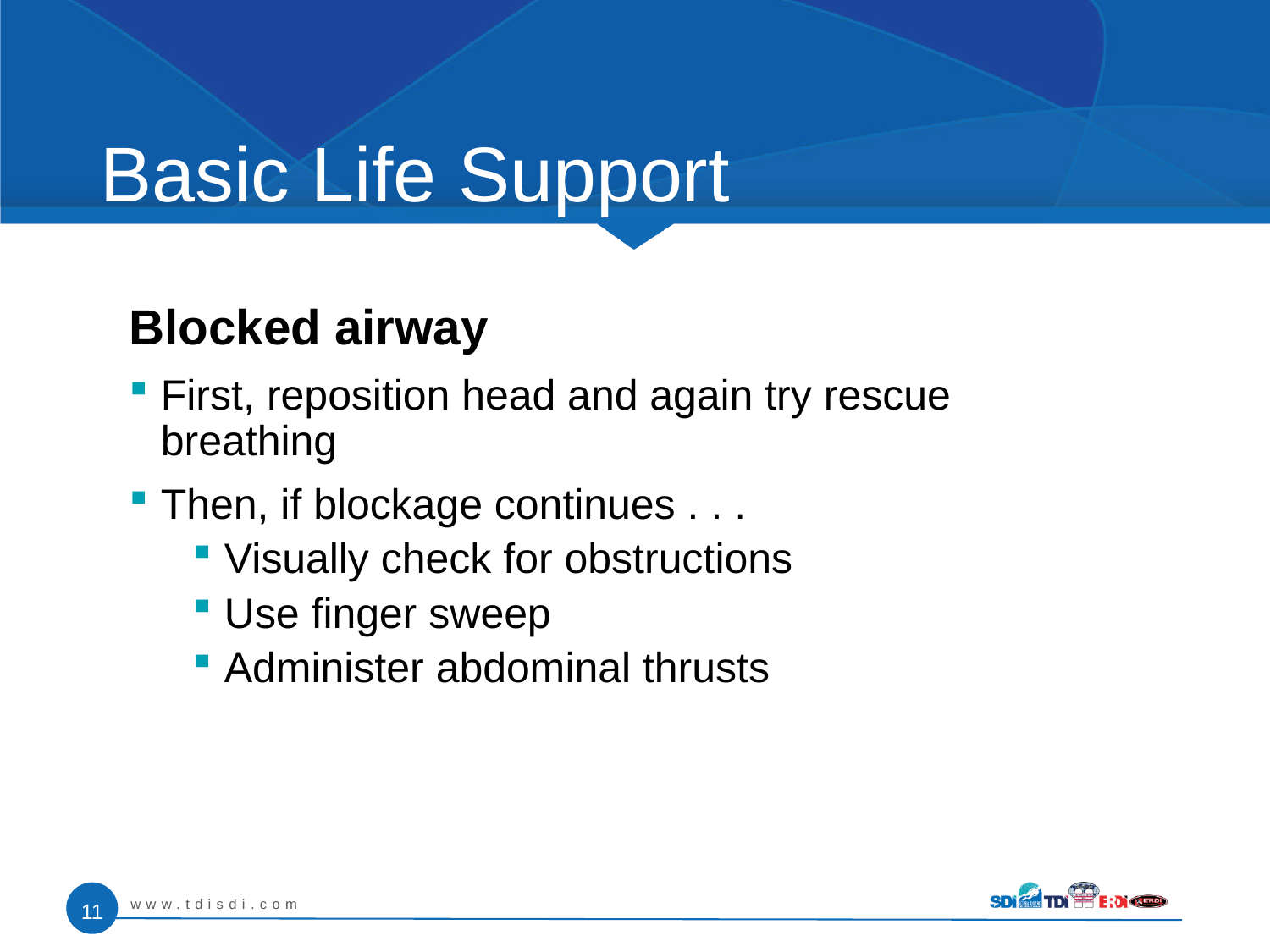

# Basic Life Support
Blocked airway
First, reposition head and again try rescue breathing
Then, if blockage continues . . .
Visually check for obstructions
Use finger sweep
Administer abdominal thrusts
www.tdisdi.com
11